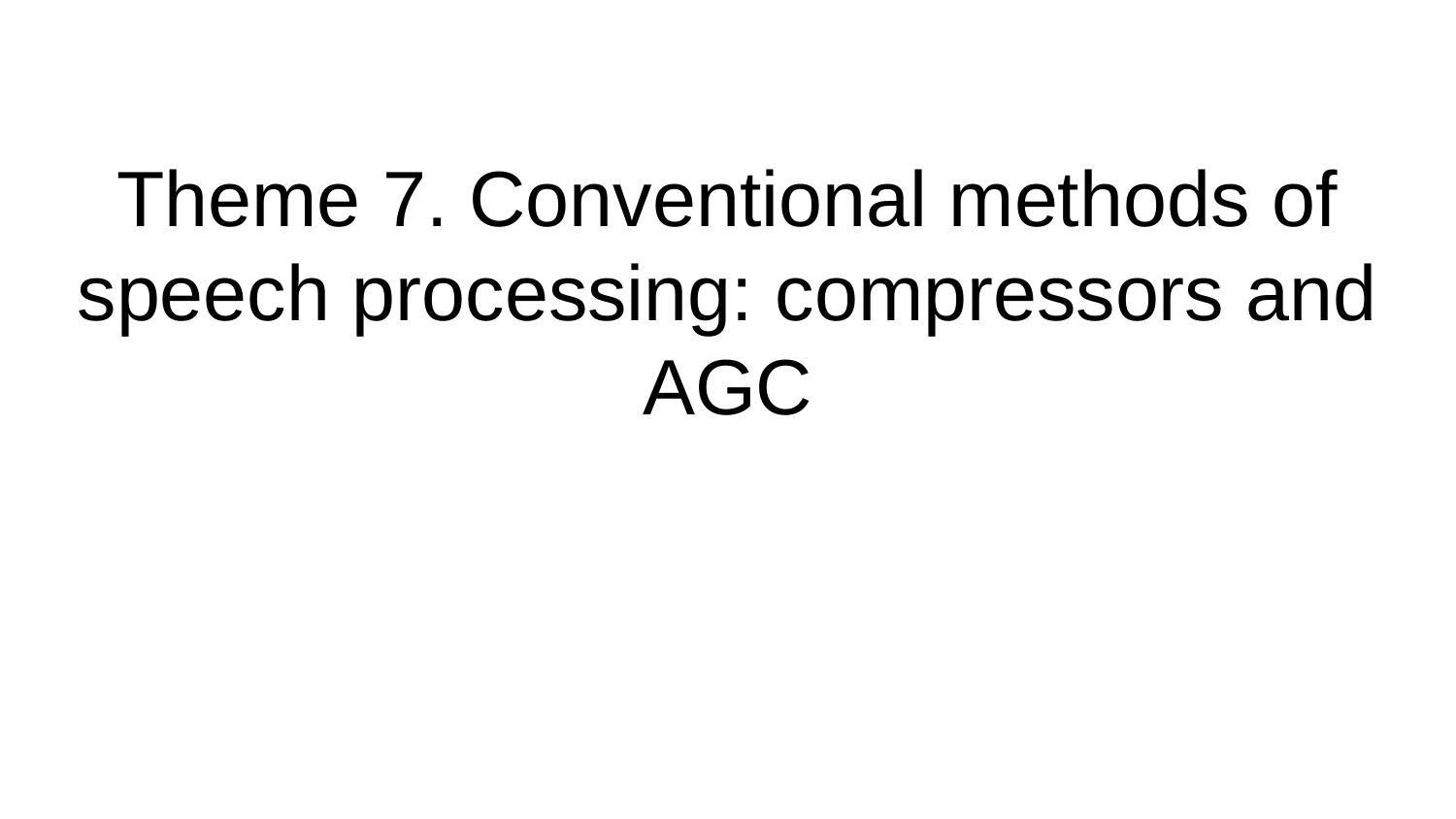

# Theme 7. Conventional methods of speech processing: compressors and AGC